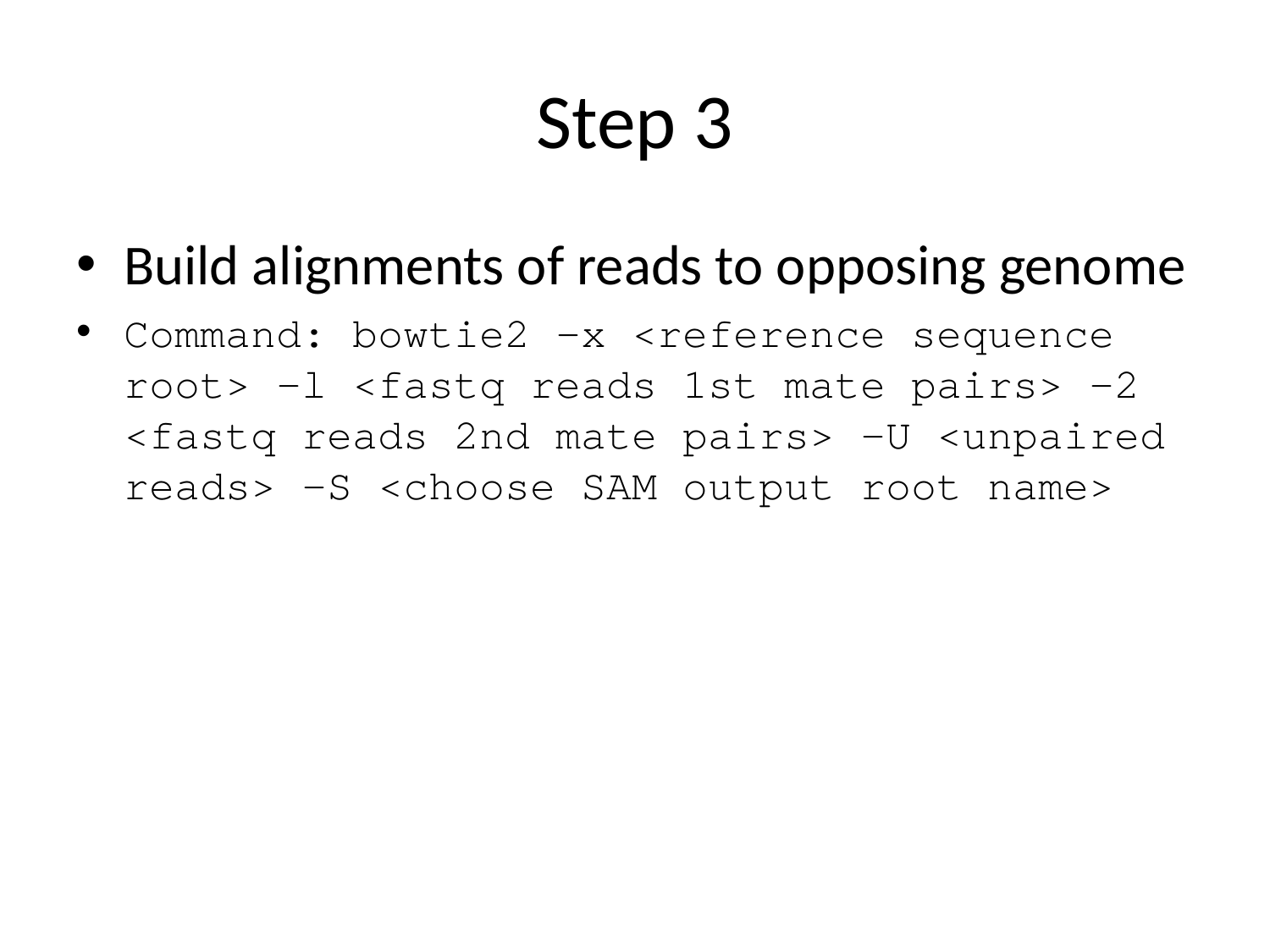

# Step 3
Build alignments of reads to opposing genome
Command: bowtie2 –x <reference sequence root> -l <fastq reads 1st mate pairs> -2 <fastq reads 2nd mate pairs> -U <unpaired reads> -S <choose SAM output root name>